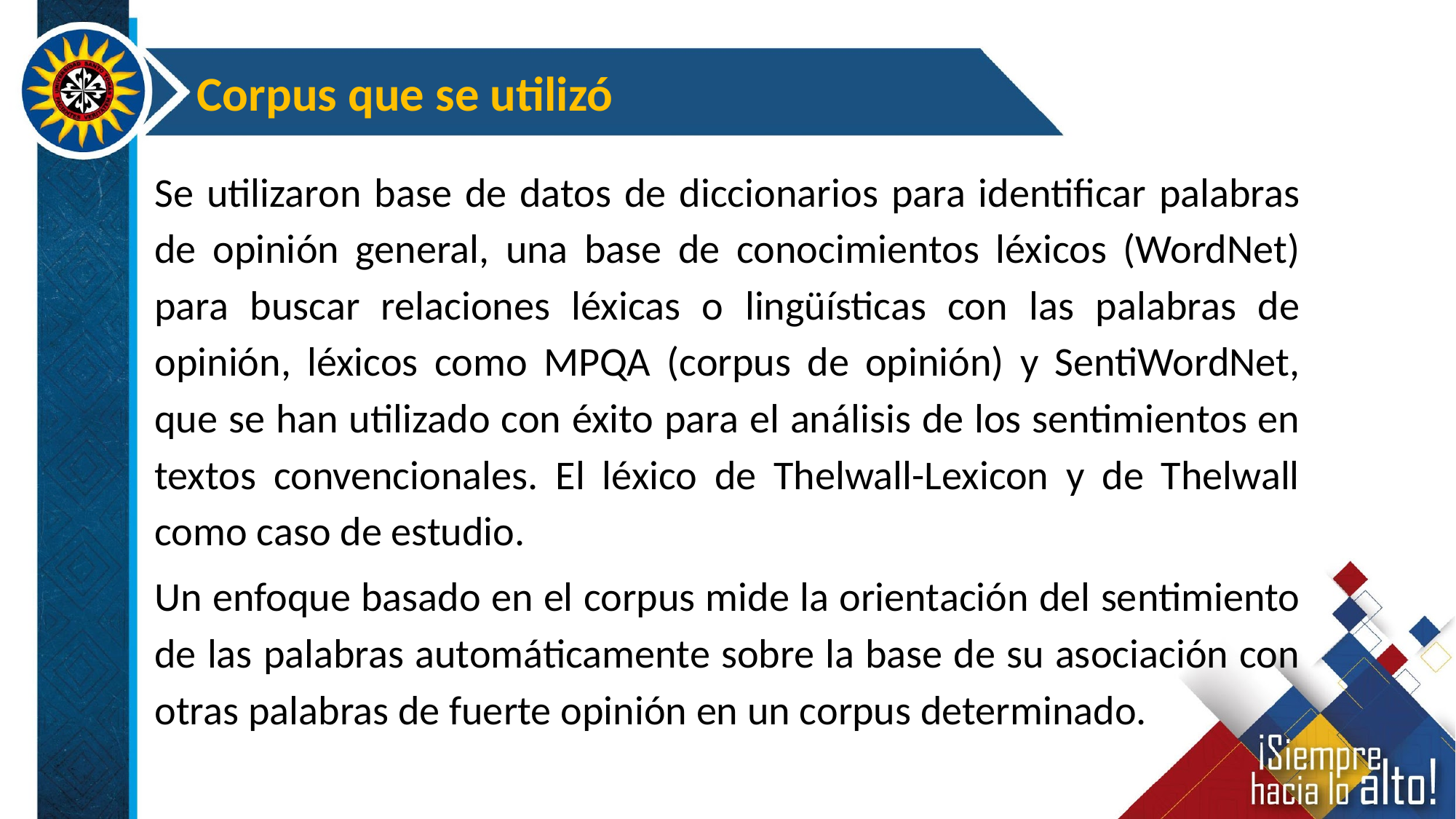

Corpus que se utilizó
Se utilizaron base de datos de diccionarios para identificar palabras de opinión general, una base de conocimientos léxicos (WordNet) para buscar relaciones léxicas o lingüísticas con las palabras de opinión, léxicos como MPQA (corpus de opinión) y SentiWordNet, que se han utilizado con éxito para el análisis de los sentimientos en textos convencionales. El léxico de Thelwall-Lexicon y de Thelwall como caso de estudio.
Un enfoque basado en el corpus mide la orientación del sentimiento de las palabras automáticamente sobre la base de su asociación con otras palabras de fuerte opinión en un corpus determinado.